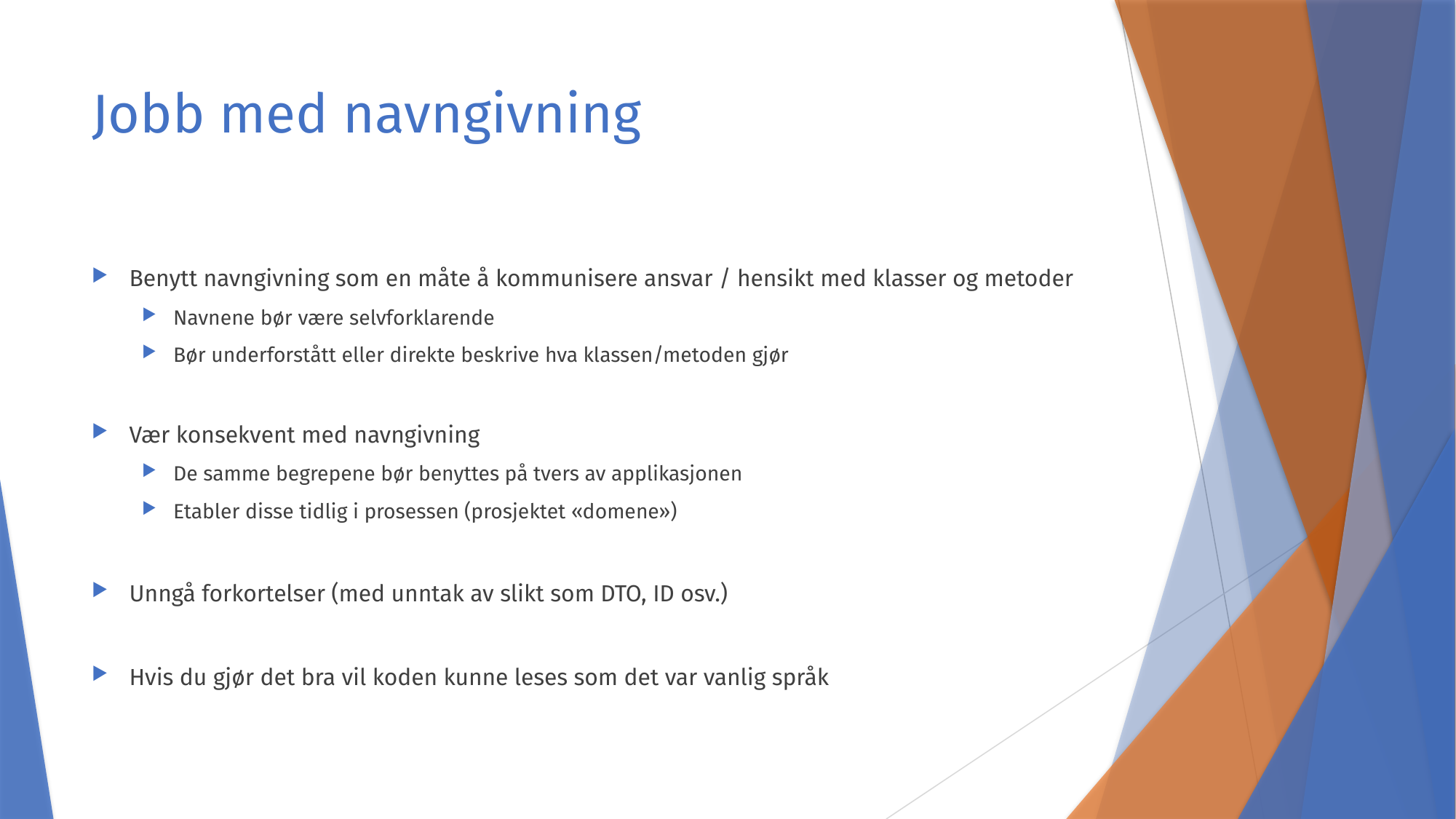

# Jobb med navngivning
Benytt navngivning som en måte å kommunisere ansvar / hensikt med klasser og metoder
Navnene bør være selvforklarende
Bør underforstått eller direkte beskrive hva klassen/metoden gjør

Vær konsekvent med navngivning
De samme begrepene bør benyttes på tvers av applikasjonen
Etabler disse tidlig i prosessen (prosjektet «domene»)

Unngå forkortelser (med unntak av slikt som DTO, ID osv.)

Hvis du gjør det bra vil koden kunne leses som det var vanlig språk